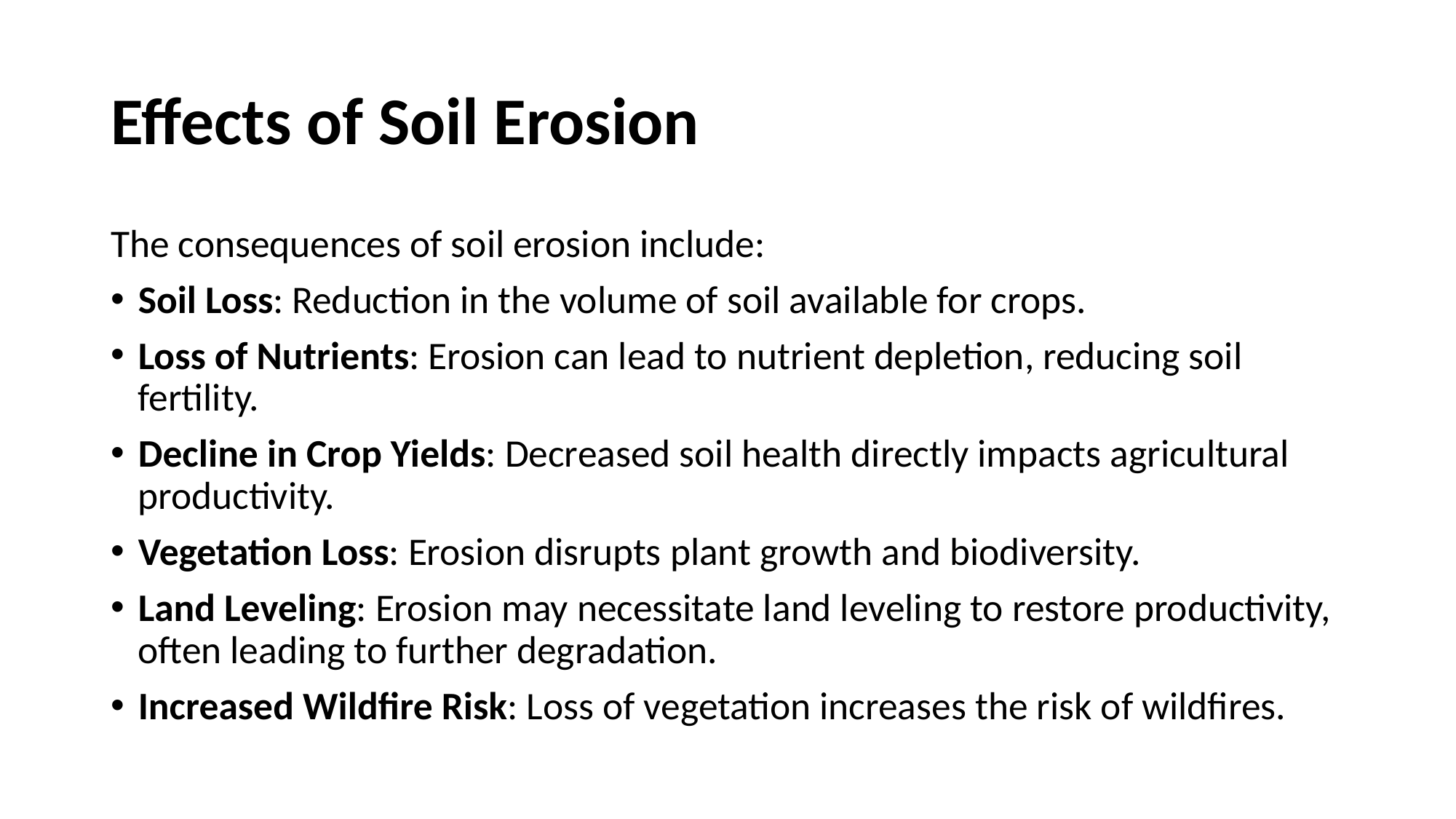

# Effects of Soil Erosion
The consequences of soil erosion include:
Soil Loss: Reduction in the volume of soil available for crops.
Loss of Nutrients: Erosion can lead to nutrient depletion, reducing soil fertility.
Decline in Crop Yields: Decreased soil health directly impacts agricultural productivity.
Vegetation Loss: Erosion disrupts plant growth and biodiversity.
Land Leveling: Erosion may necessitate land leveling to restore productivity, often leading to further degradation.
Increased Wildfire Risk: Loss of vegetation increases the risk of wildfires.